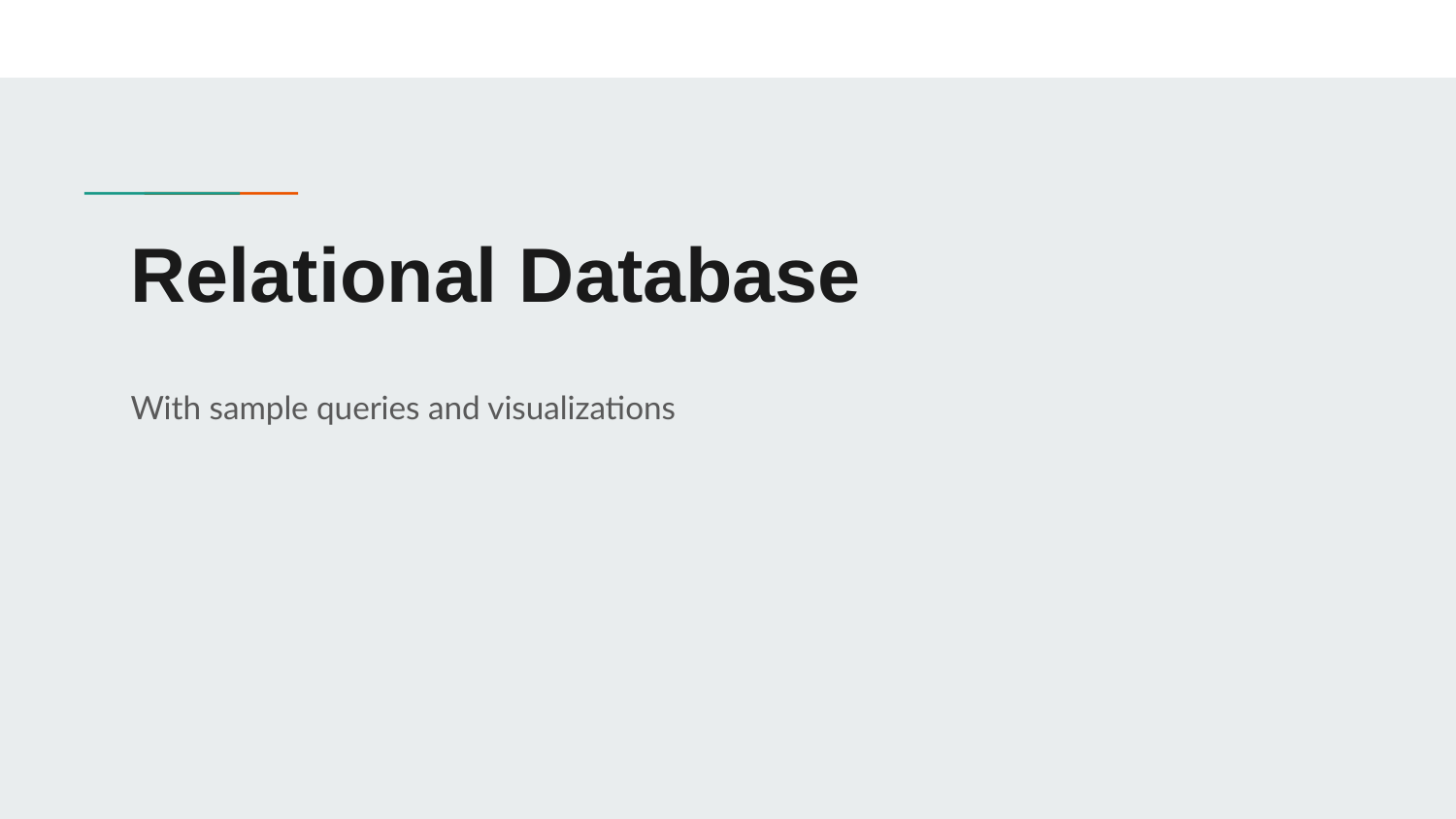

# Relational Database

With sample queries and visualizations